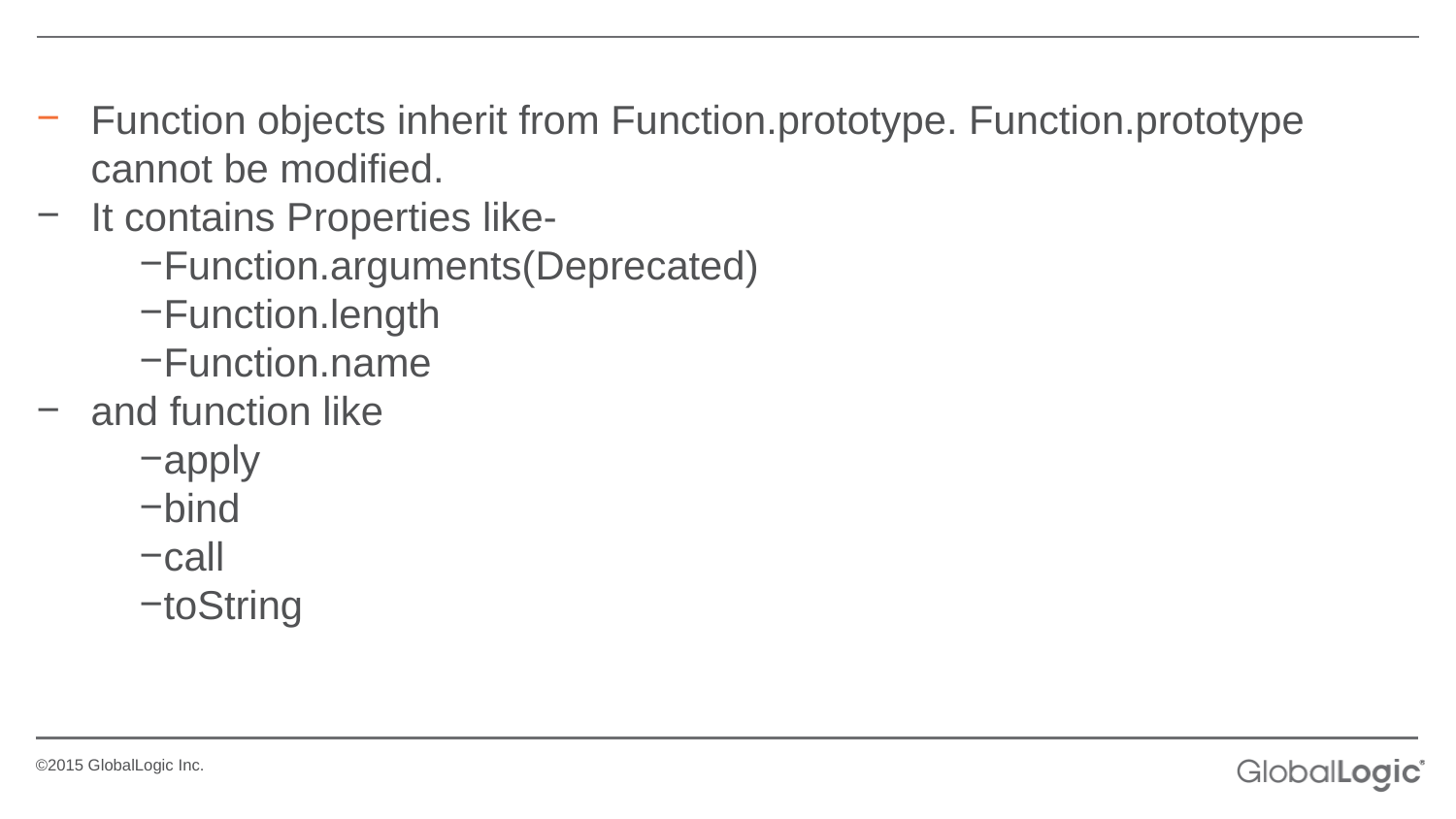

Function objects inherit from Function.prototype. Function.prototype cannot be modified.
It contains Properties like-
Function.arguments(Deprecated)
Function.length
Function.name
and function like
apply
bind
call
toString